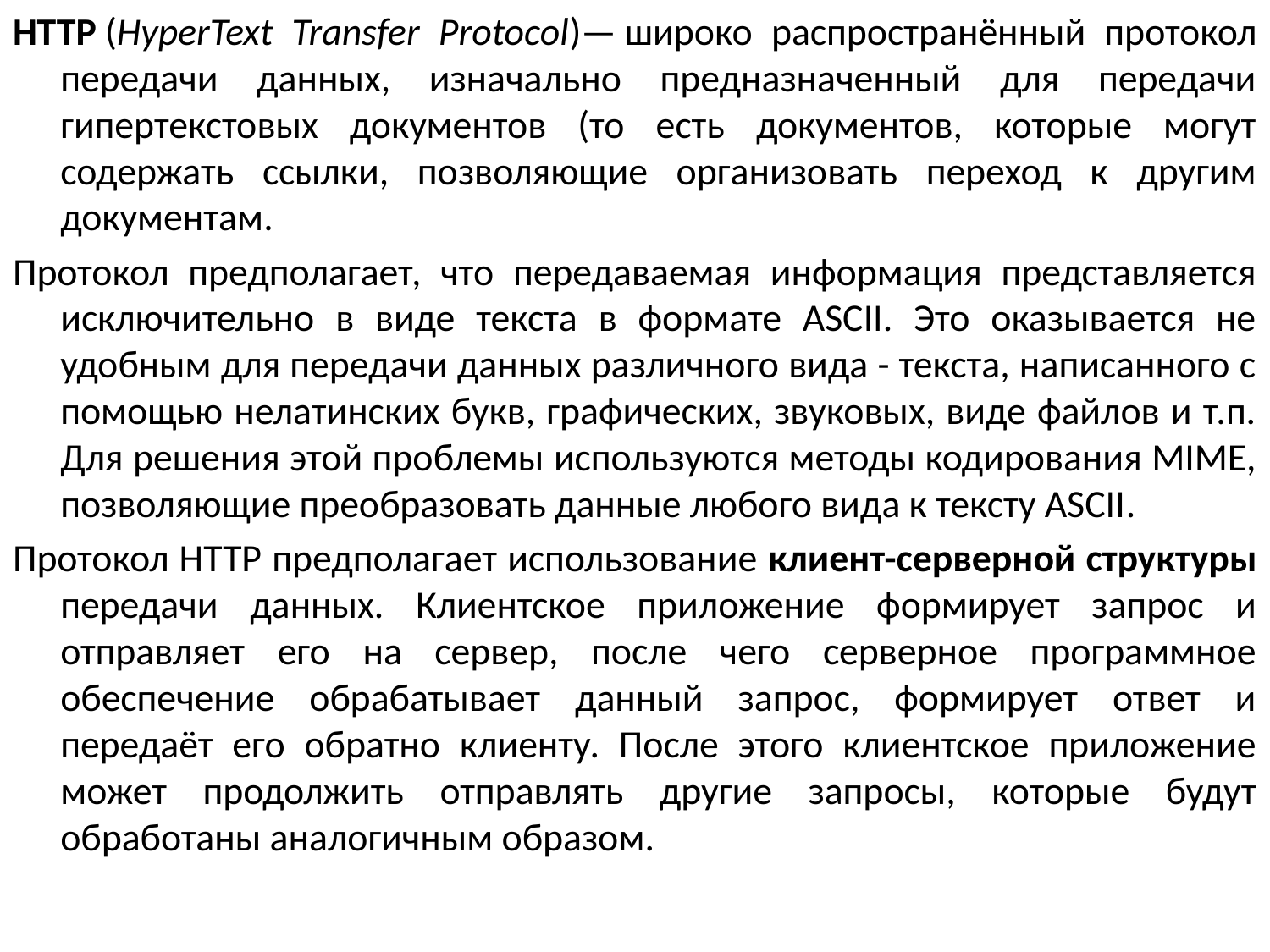

HTTP (HyperText Transfer Protocol)— широко распространённый протокол передачи данных, изначально предназначенный для передачи гипертекстовых документов (то есть документов, которые могут содержать ссылки, позволяющие организовать переход к другим документам.
Протокол предполагает, что передаваемая информация представляется исключительно в виде текста в формате ASCII. Это оказывается не удобным для передачи данных различного вида - текста, написанного с помощью нелатинских букв, графических, звуковых, виде файлов и т.п. Для решения этой проблемы используются методы кодирования MIME, позволяющие преобразовать данные любого вида к тексту ASCII.
Протокол HTTP предполагает использование клиент-серверной структуры передачи данных. Клиентское приложение формирует запрос и отправляет его на сервер, после чего серверное программное обеспечение обрабатывает данный запрос, формирует ответ и передаёт его обратно клиенту. После этого клиентское приложение может продолжить отправлять другие запросы, которые будут обработаны аналогичным образом.